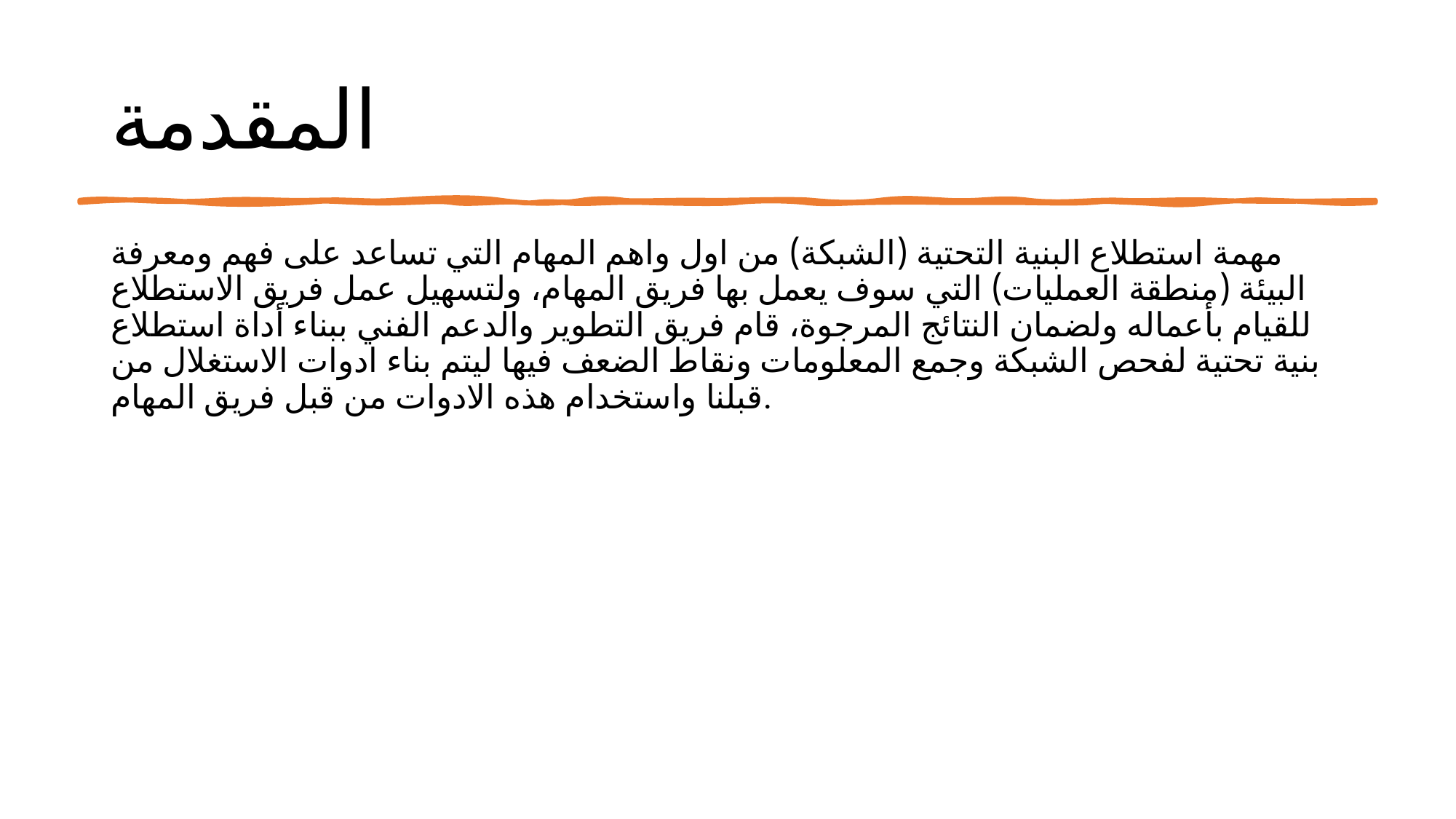

# المقدمة

مهمة استطلاع البنية التحتية (الشبكة) من اول واهم المهام التي تساعد على فهم ومعرفة البيئة (منطقة العمليات) التي سوف يعمل بها فريق المهام، ولتسهيل عمل فريق الاستطلاع للقيام بأعماله ولضمان النتائج المرجوة، قام فريق التطوير والدعم الفني ببناء أداة استطلاع بنية تحتية لفحص الشبكة وجمع المعلومات ونقاط الضعف فيها ليتم بناء ادوات الاستغلال من قبلنا واستخدام هذه الادوات من قبل فريق المهام.